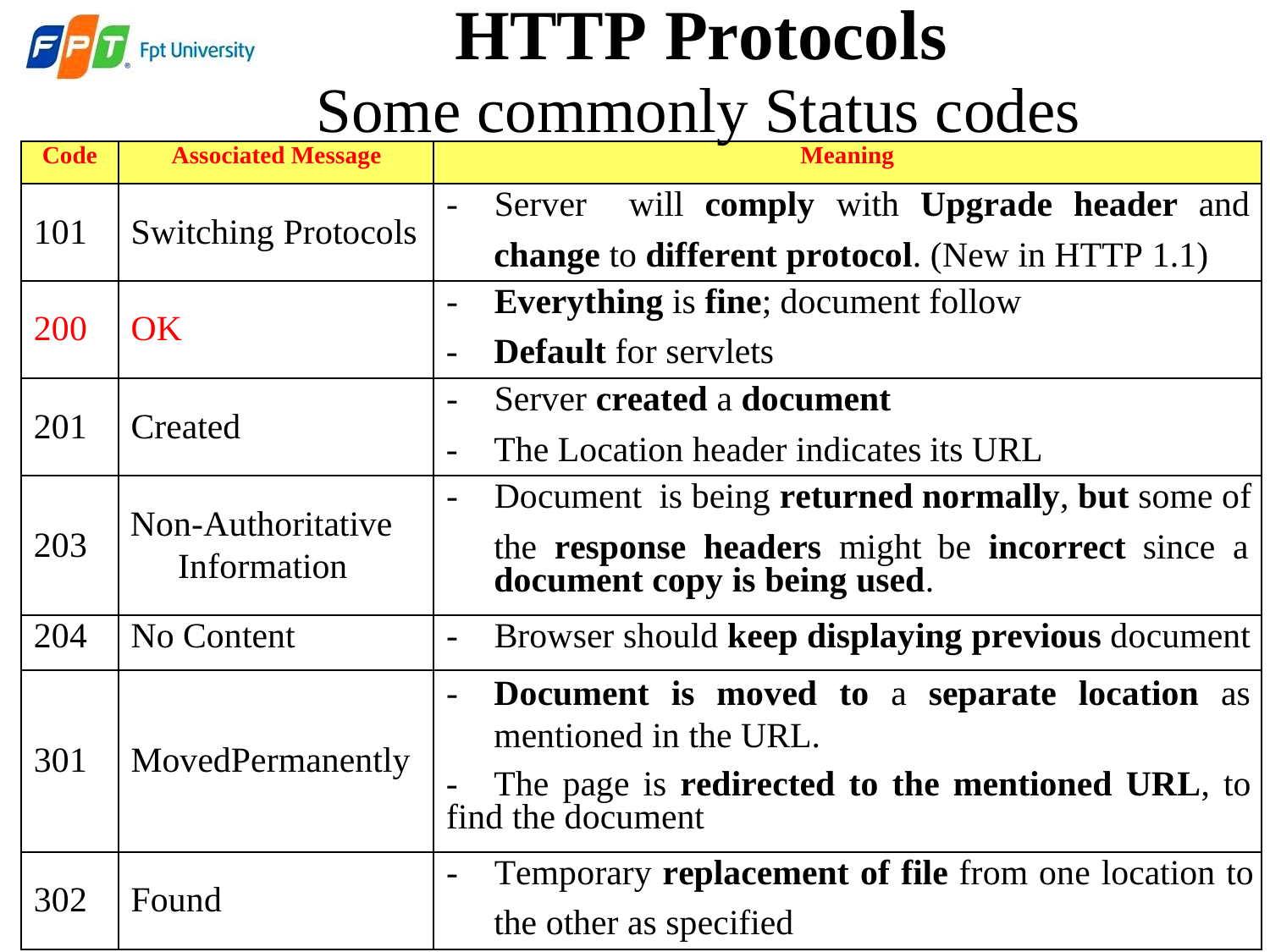

HTTP Protocols
Some
commonly Status codes

Code
Associated Message
Meaning

101

Switching Protocols
-    Server    will  comply  with  Upgrade  header  and
change to different protocol. (New in HTTP 1.1)

200

OK
-    Everything is fine; document follow
-
Default for servlets

201

Created
-    Server created a document
-
The Location header indicates
its URL

203

Non-Authoritative
Information
-    Document is being returned normally, but some of
document copy is being used.
the response headers might
be incorrect
since
a

204
No Content
-    Browser should keep displaying previous document

301

MovedPermanently
-	Document  is  moved  to  a  separate  location  as mentioned in the URL.
find the document
-
The page is redirected to the mentioned URL, to

302

Found
-    Temporary replacement of file from one location to
the other as specified